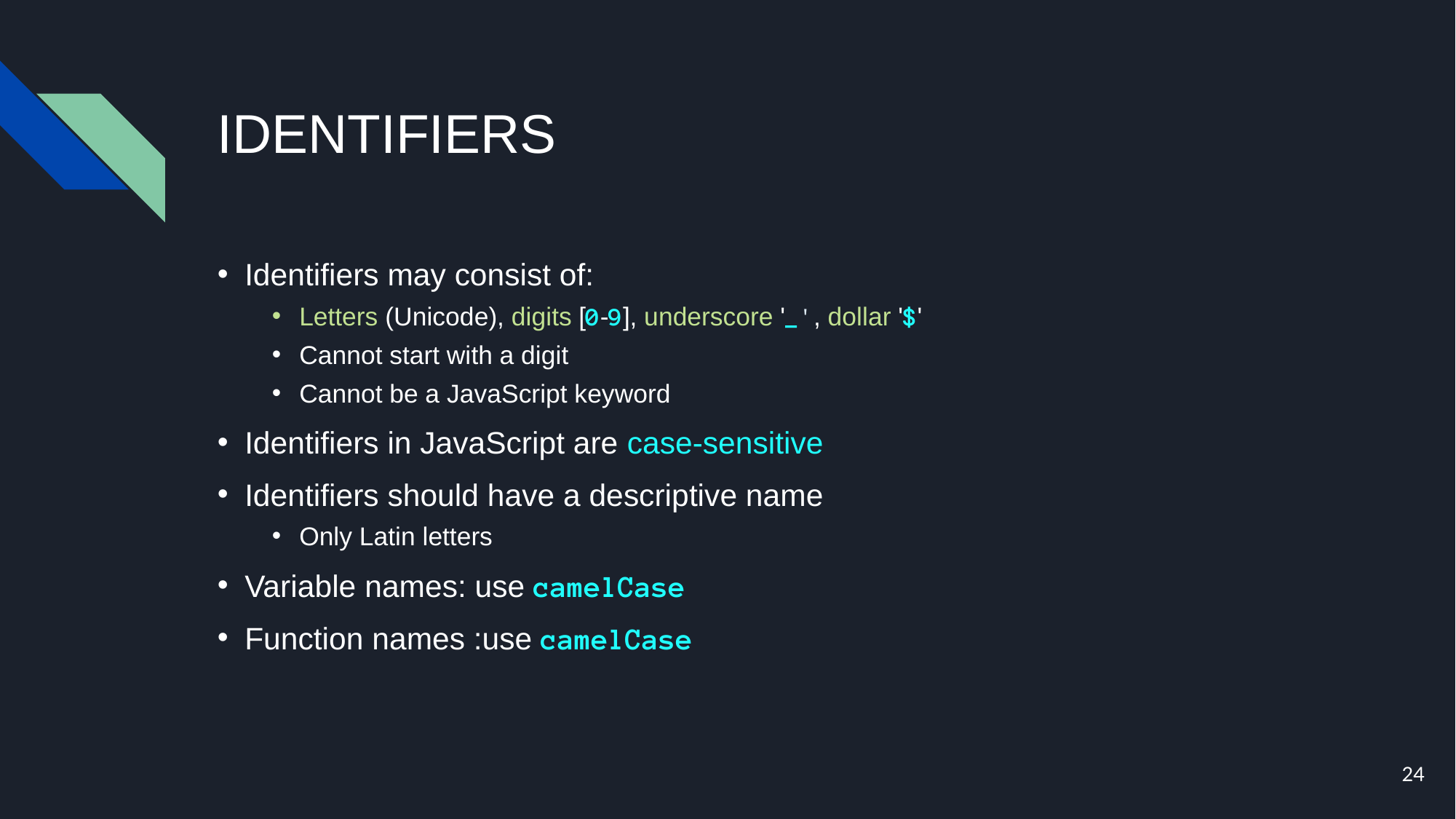

# IDENTIFIERS
Identifiers may consist of:
Letters (Unicode), digits [0-9], underscore '_', dollar '$'
Cannot start with a digit
Cannot be a JavaScript keyword
Identifiers in JavaScript are case-sensitive
Identifiers should have a descriptive name
Only Latin letters
Variable names: use camelCase
Function names :use camelCase
24